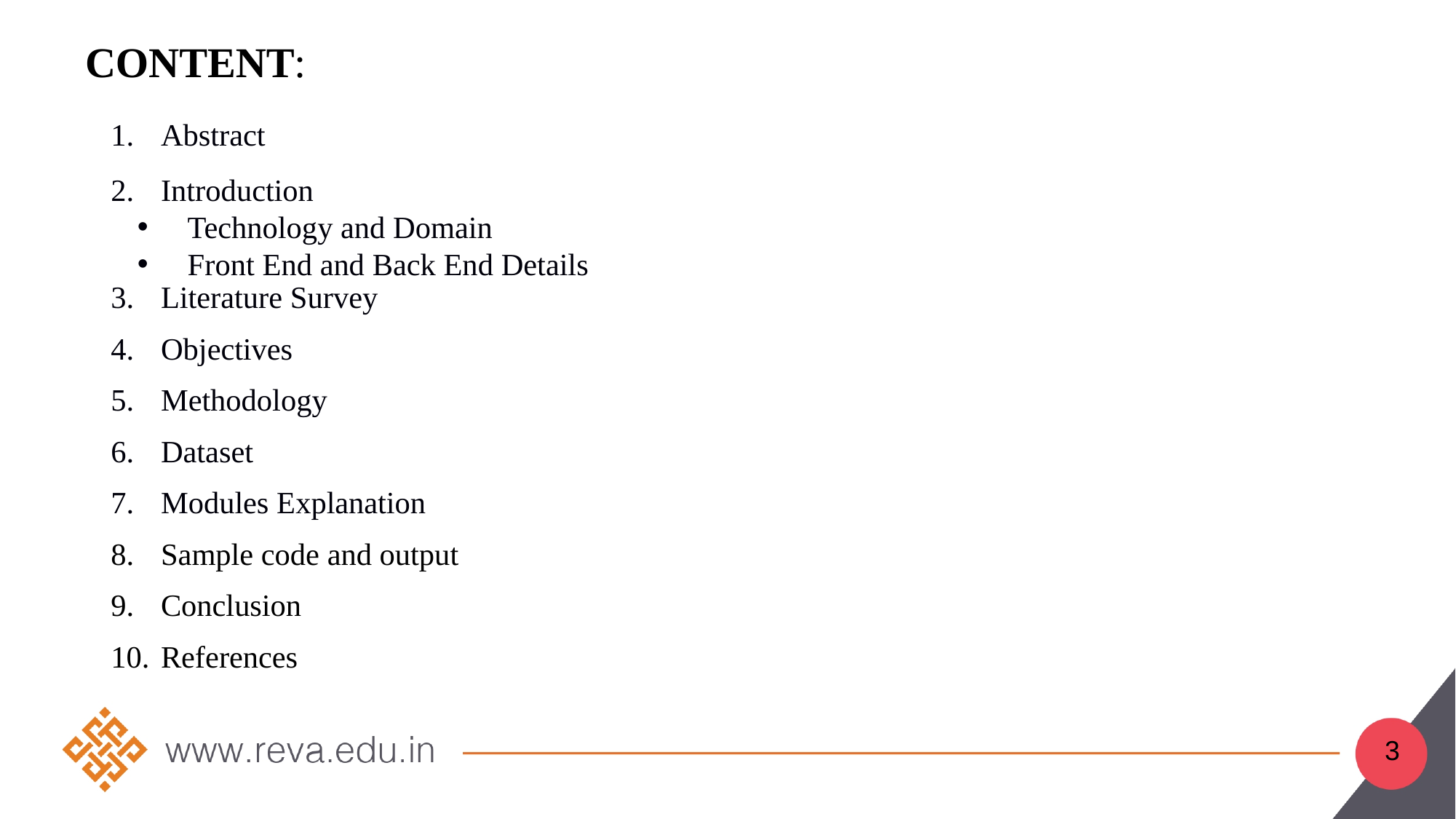

# Content:
Abstract
Introduction
Technology and Domain
Front End and Back End Details
Literature Survey
Objectives
Methodology
Dataset
Modules Explanation
Sample code and output
Conclusion
References

3